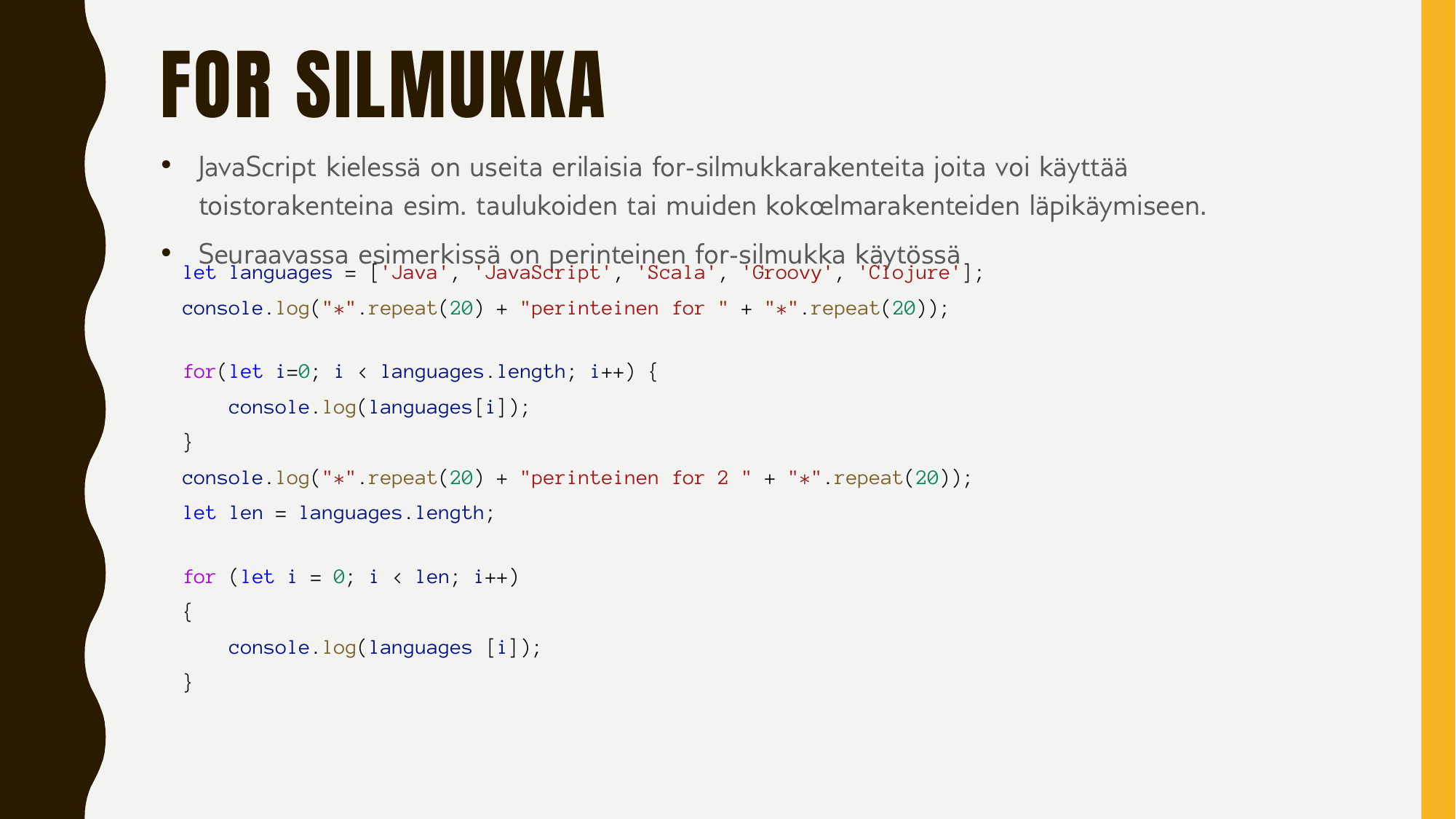

# For silmukka
JavaScript kielessä on useita erilaisia for-silmukkarakenteita joita voi käyttää toistorakenteina esim. taulukoiden tai muiden kokoelmarakenteiden läpikäymiseen.
Seuraavassa esimerkissä on perinteinen for-silmukka käytössä
let languages = ['Java', 'JavaScript', 'Scala', 'Groovy', 'Clojure'];
console.log("*".repeat(20) + "perinteinen for " + "*".repeat(20));
for(let i=0; i < languages.length; i++) {
    console.log(languages[i]);
}
console.log("*".repeat(20) + "perinteinen for 2 " + "*".repeat(20));
let len = languages.length;
for (let i = 0; i < len; i++)
{
    console.log(languages [i]);
}